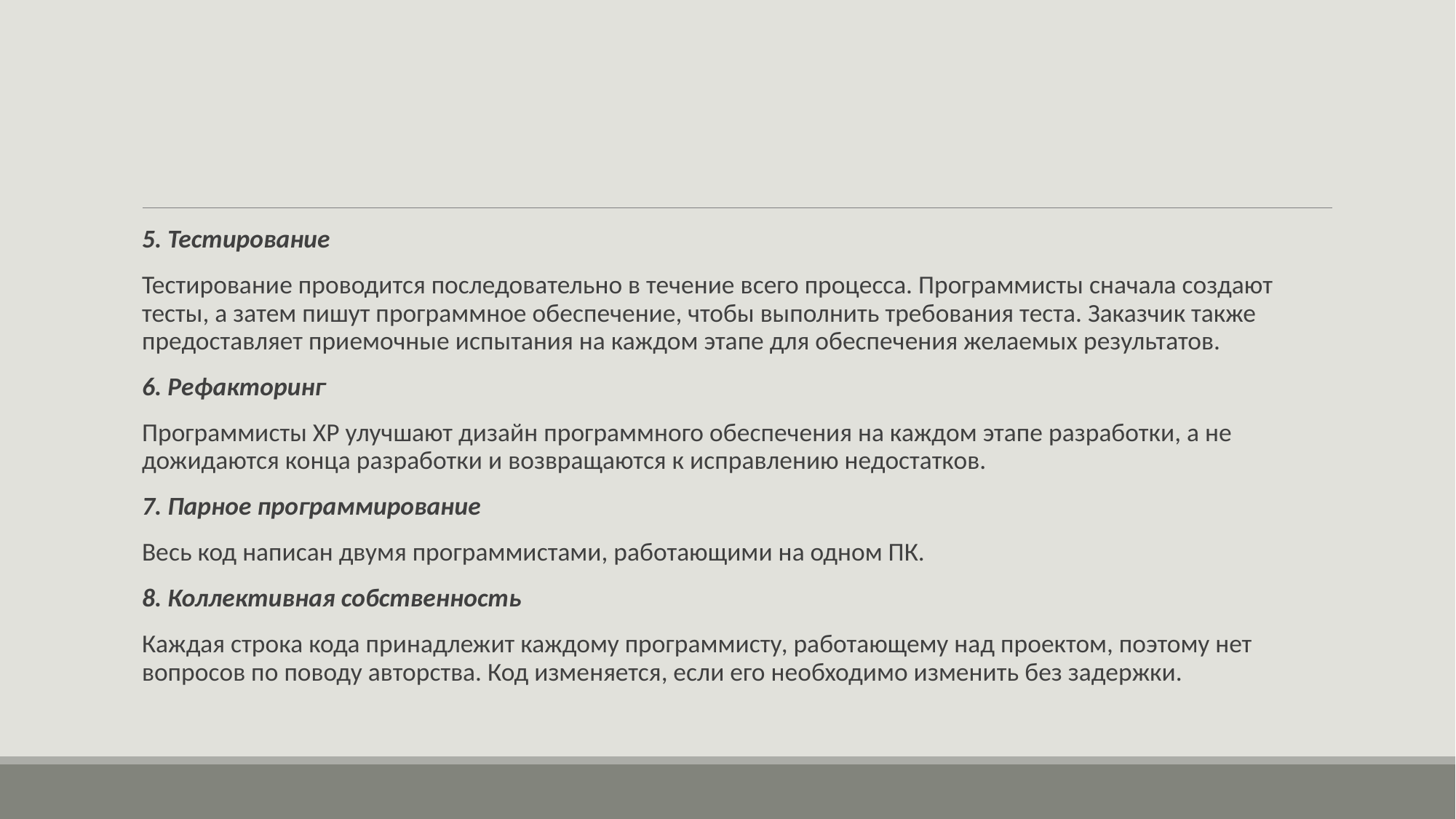

#
5. Тестирование
Тестирование проводится последовательно в течение всего процесса. Программисты сначала создают тесты, а затем пишут программное обеспечение, чтобы выполнить требования теста. Заказчик также предоставляет приемочные испытания на каждом этапе для обеспечения желаемых результатов.
6. Рефакторинг
Программисты XP улучшают дизайн программного обеспечения на каждом этапе разработки, а не дожидаются конца разработки и возвращаются к исправлению недостатков.
7. Парное программирование
Весь код написан двумя программистами, работающими на одном ПК.
8. Коллективная собственность
Каждая строка кода принадлежит каждому программисту, работающему над проектом, поэтому нет вопросов по поводу авторства. Код изменяется, если его необходимо изменить без задержки.